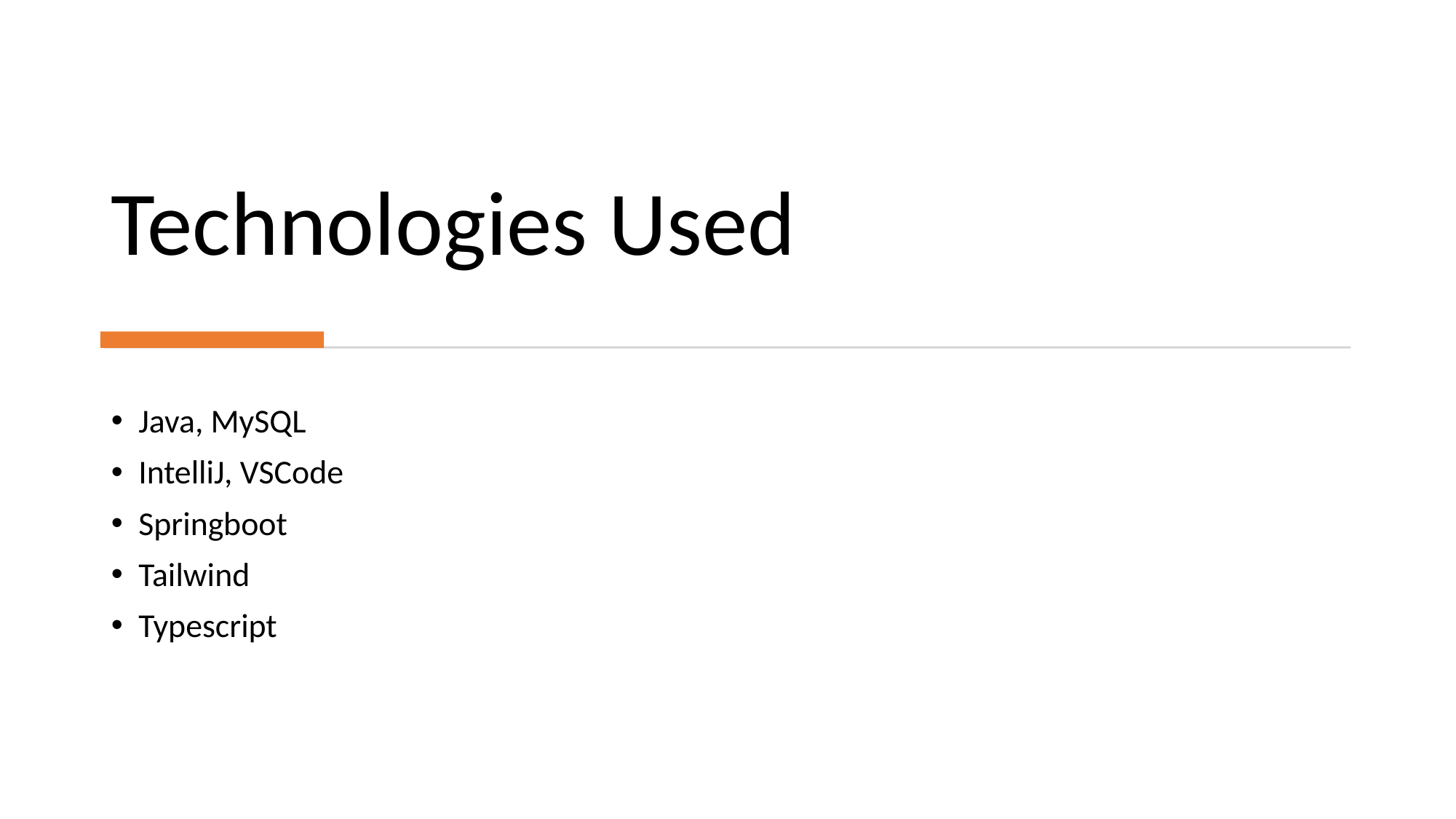

# Technologies Used

Java, MySQL
IntelliJ, VSCode
Springboot
Tailwind
Typescript